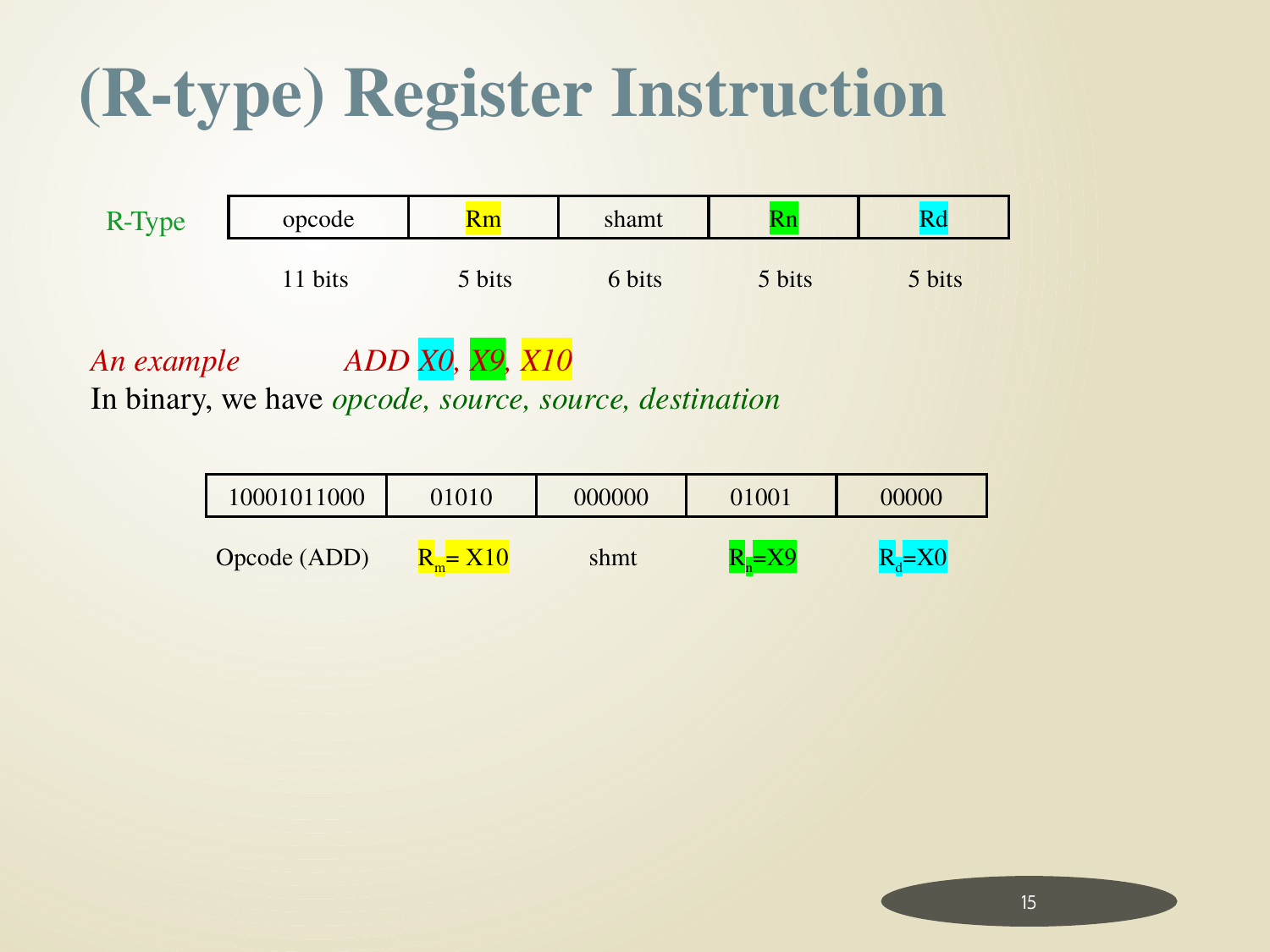

(R-type) Register Instruction
R-Type
opcode
Rm
shamt
Rn
Rd
11 bits
5 bits
6 bits
5 bits
5 bits
An example	ADD X0, X9, X10
In binary, we have opcode, source, source, destination
10001011000
01010
000000
01001
00000
Opcode (ADD)
Rm= X10
shmt
Rn=X9
Rd=X0
15